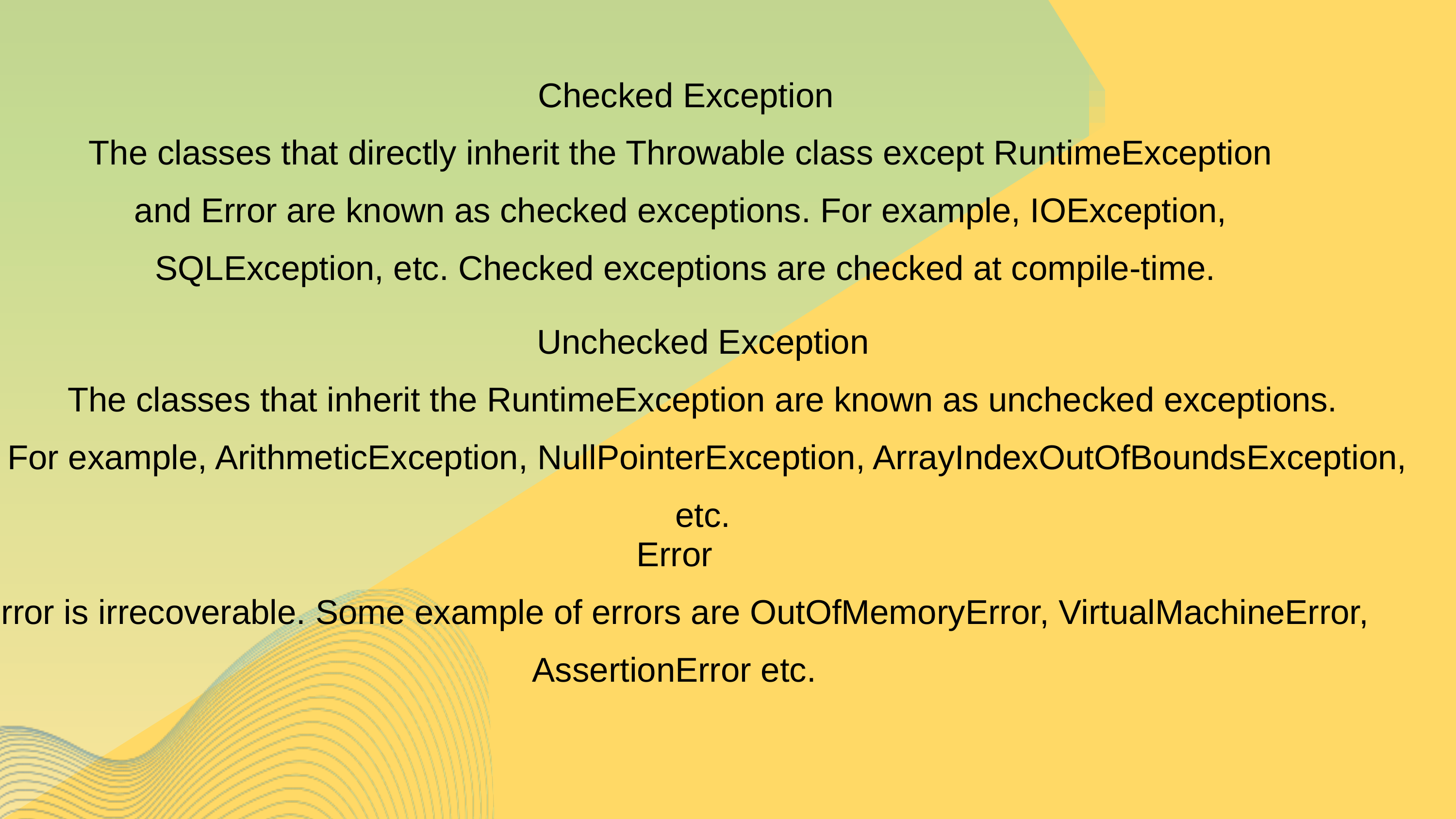

Checked Exception
The classes that directly inherit the Throwable class except RuntimeException
and Error are known as checked exceptions. For example, IOException,
SQLException, etc. Checked exceptions are checked at compile-time.

Unchecked Exception
The classes that inherit the RuntimeException are known as unchecked exceptions.
 For example, ArithmeticException, NullPointerException, ArrayIndexOutOfBoundsException, etc.

Error
Error is irrecoverable. Some example of errors are OutOfMemoryError, VirtualMachineError, AssertionError etc.